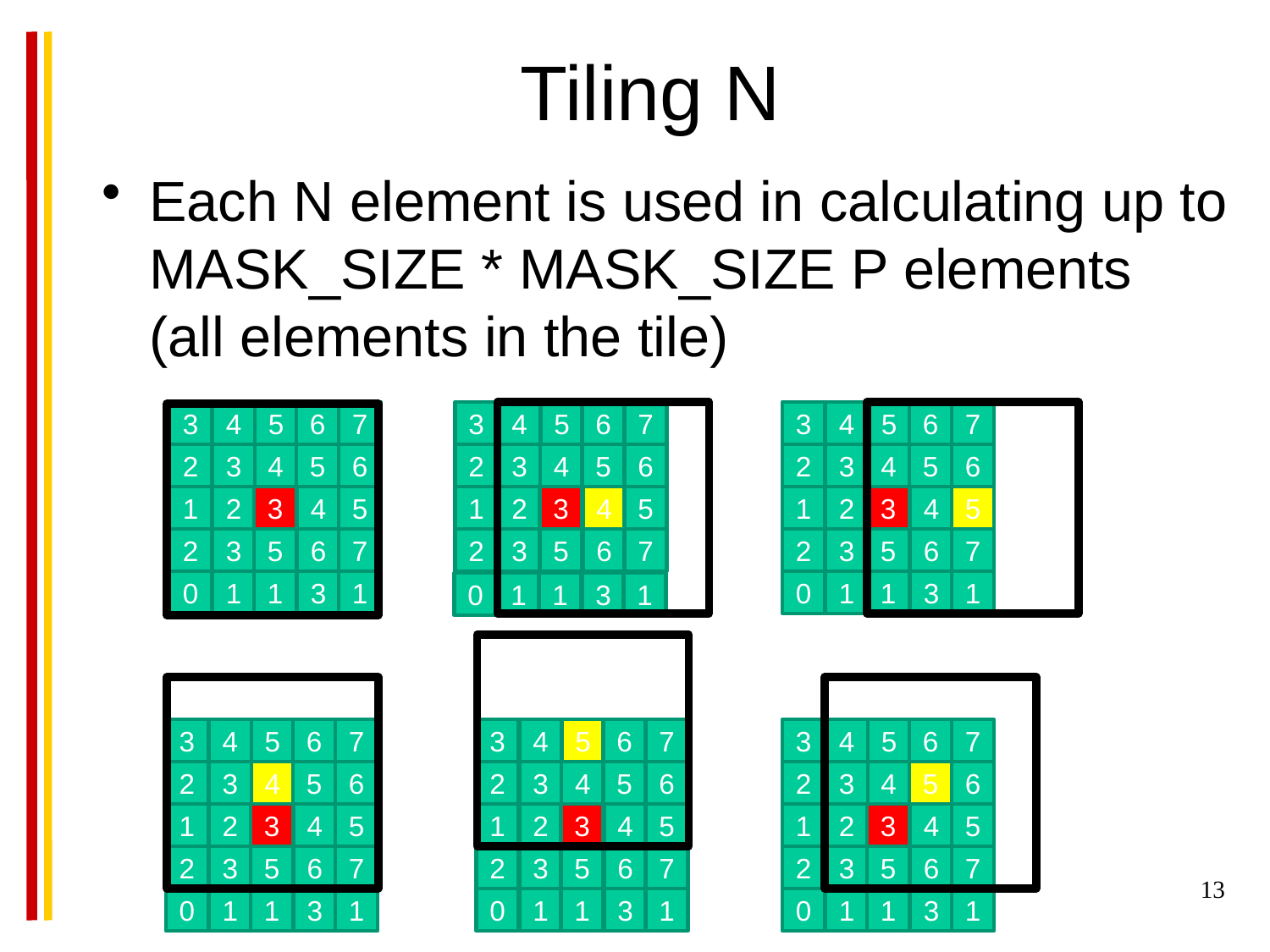

Tiling N
Each N element is used in calculating up to MASK_SIZE * MASK_SIZE P elements
(all elements in the tile)
3
4
5
6
7
3

4
5
6
7
3
4

5
6
7

2
3
4
5
6
2
3
4
5
6
2
3
4
5
6
1
2
3
4
5
1
2
3
4
5
1
2
3
4
5
2
3
5
6
7
2
3
5
6
7
2
3
5
6
7
0
1
1
3
1
0
1
1
3
1
0
1
1
3
1

3
4
5
6
7
3
4
5
6
7
3
4
5
6
7
2
3
4
5
6
2
3
4
5
6
2
3
4
5
6
1
2
3
4
5
1
2
3
4
5
1
2
3
4
5
2
3
5
6
7
2
3
5
6
7
2
3
5
6
7
13
0
1
1
3
1
0
1
1
3
1
0
1
1
3
1